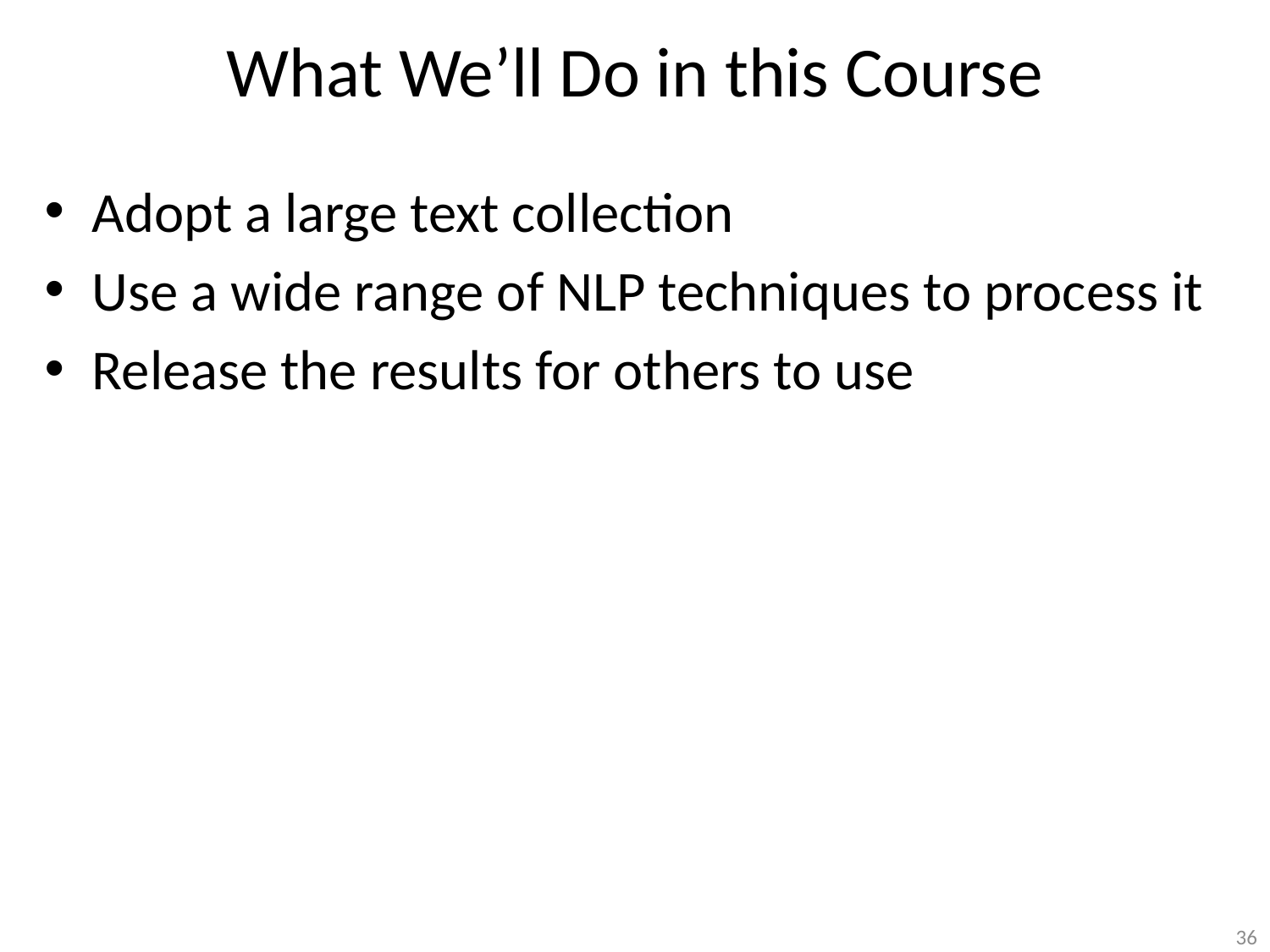

# What We’ll Do in this Course
Adopt a large text collection
Use a wide range of NLP techniques to process it
Release the results for others to use

36